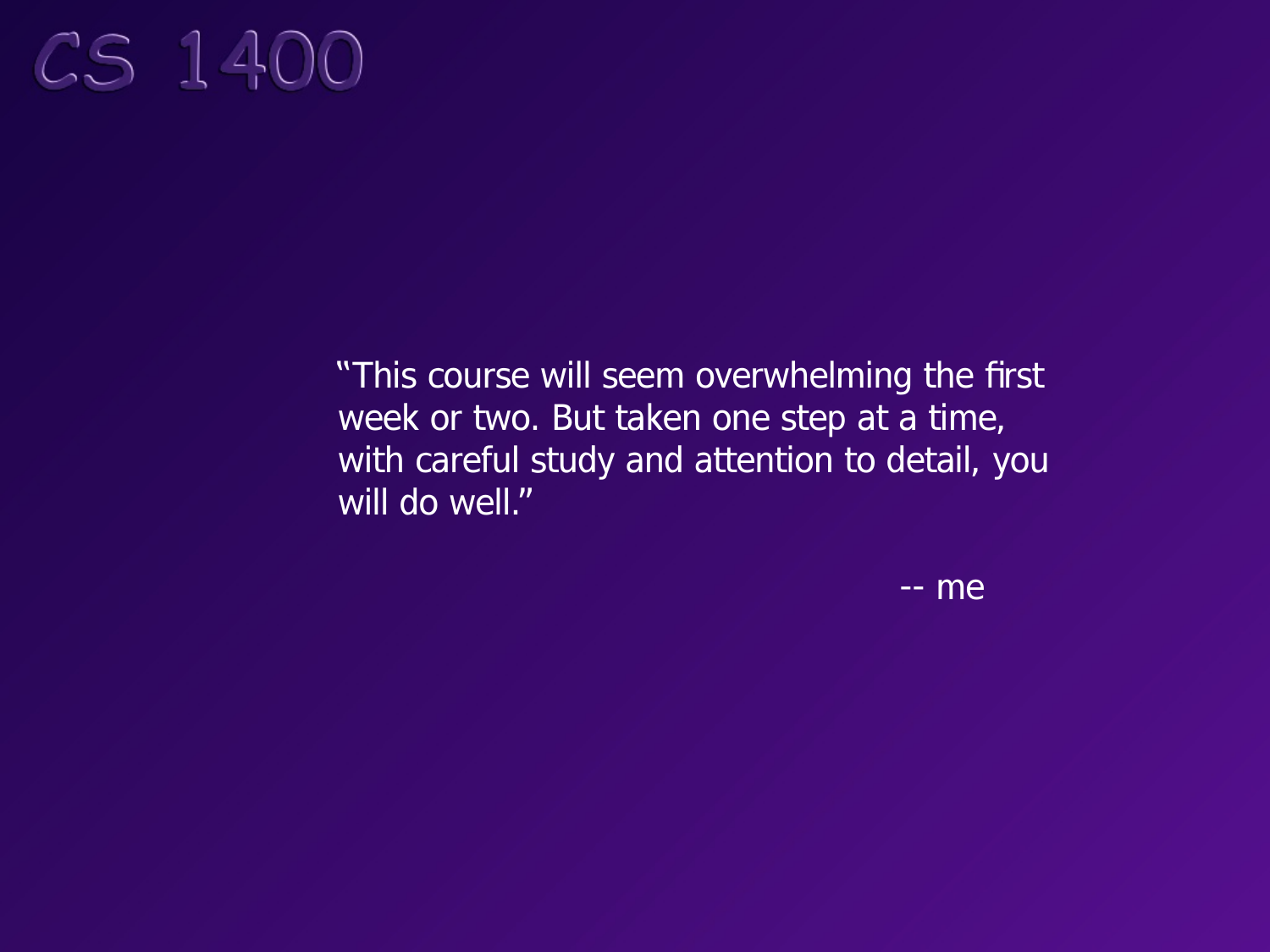

“This course will seem overwhelming the first
week or two. But taken one step at a time,
with careful study and attention to detail, you
will do well.”

                                                   -- me